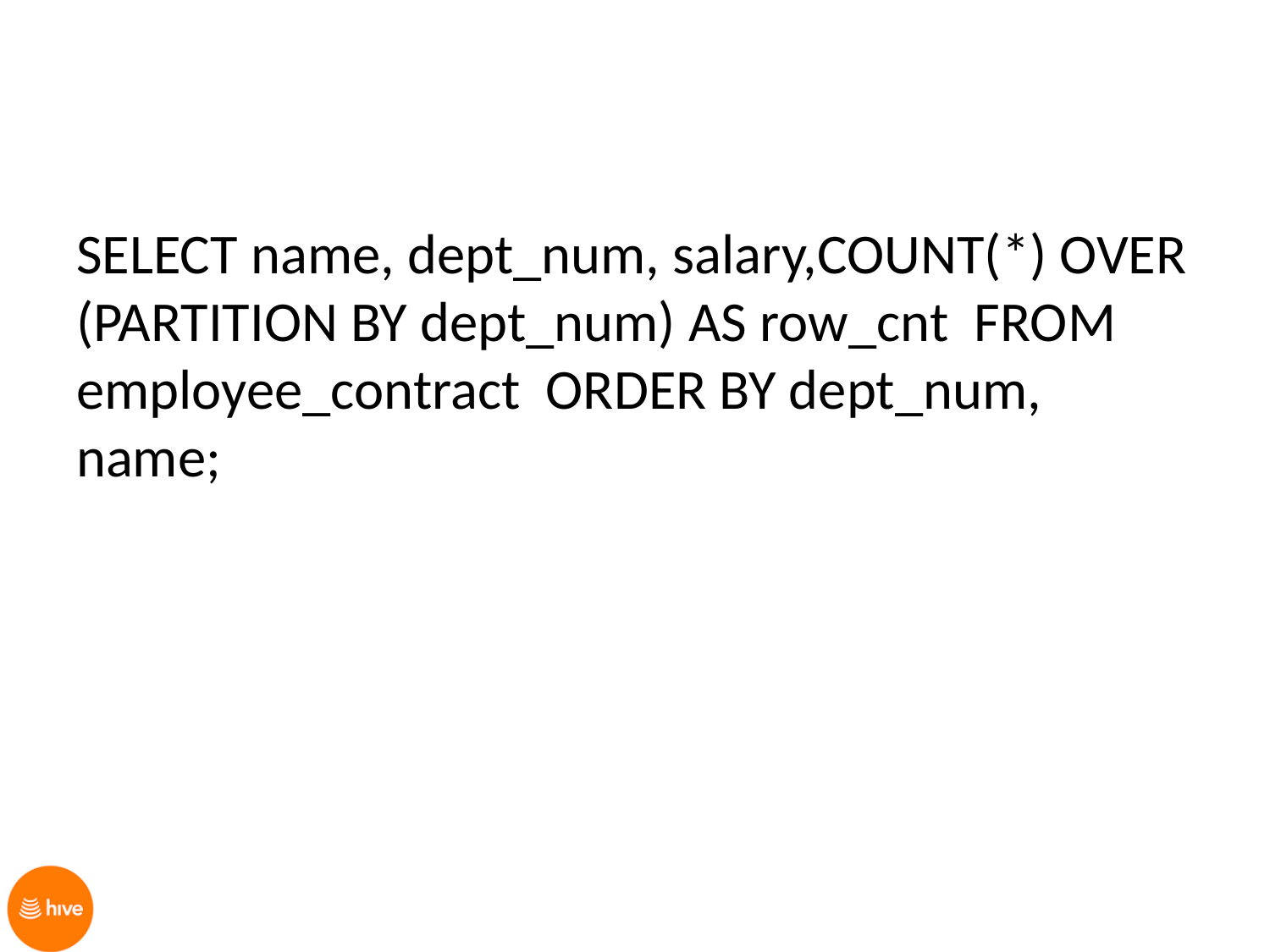

SELECT name, dept_num, salary,COUNT(*) OVER (PARTITION BY dept_num) AS row_cnt  FROM employee_contract  ORDER BY dept_num, name;